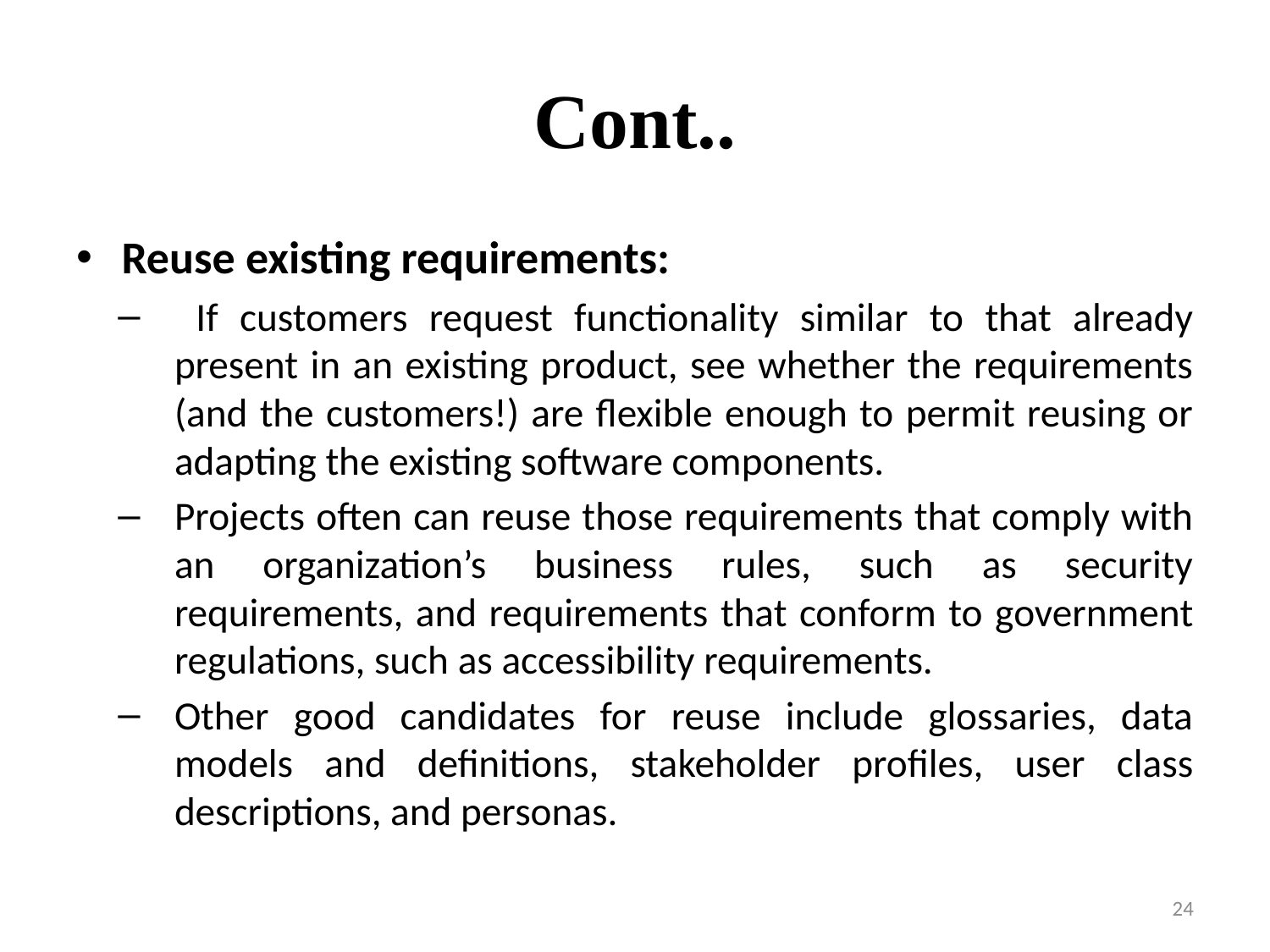

# Cont..
Reuse existing requirements:
 If customers request functionality similar to that already present in an existing product, see whether the requirements (and the customers!) are flexible enough to permit reusing or adapting the existing software components.
Projects often can reuse those requirements that comply with an organization’s business rules, such as security requirements, and requirements that conform to government regulations, such as accessibility requirements.
Other good candidates for reuse include glossaries, data models and definitions, stakeholder profiles, user class descriptions, and personas.
24